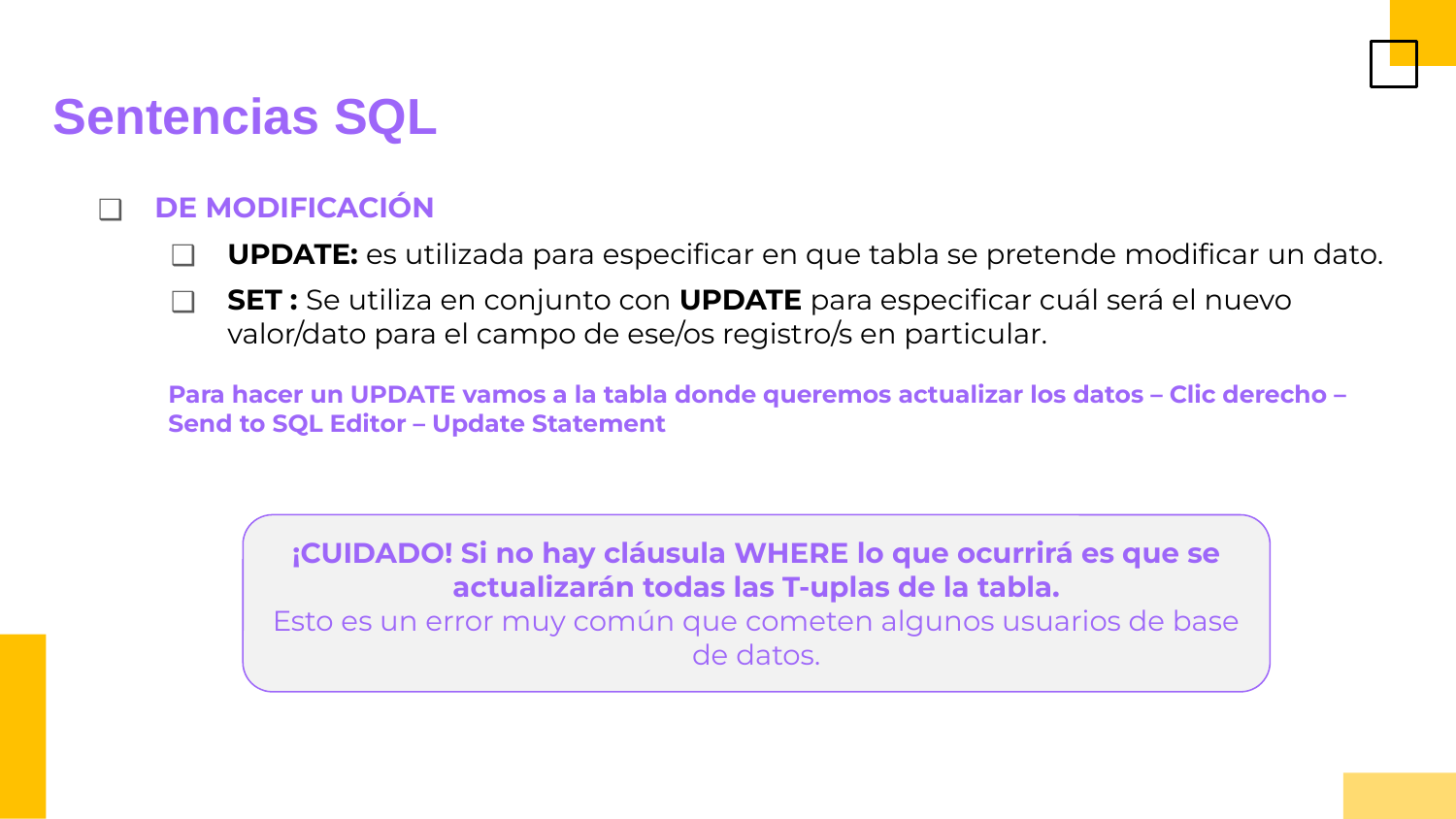

Sentencias SQL
DE MODIFICACIÓN
UPDATE: es utilizada para especificar en que tabla se pretende modificar un dato.
SET : Se utiliza en conjunto con UPDATE para especificar cuál será el nuevo valor/dato para el campo de ese/os registro/s en particular.
Para hacer un UPDATE vamos a la tabla donde queremos actualizar los datos – Clic derecho – Send to SQL Editor – Update Statement
¡CUIDADO! Si no hay cláusula WHERE lo que ocurrirá es que se actualizarán todas las T-uplas de la tabla.
Esto es un error muy común que cometen algunos usuarios de base de datos.